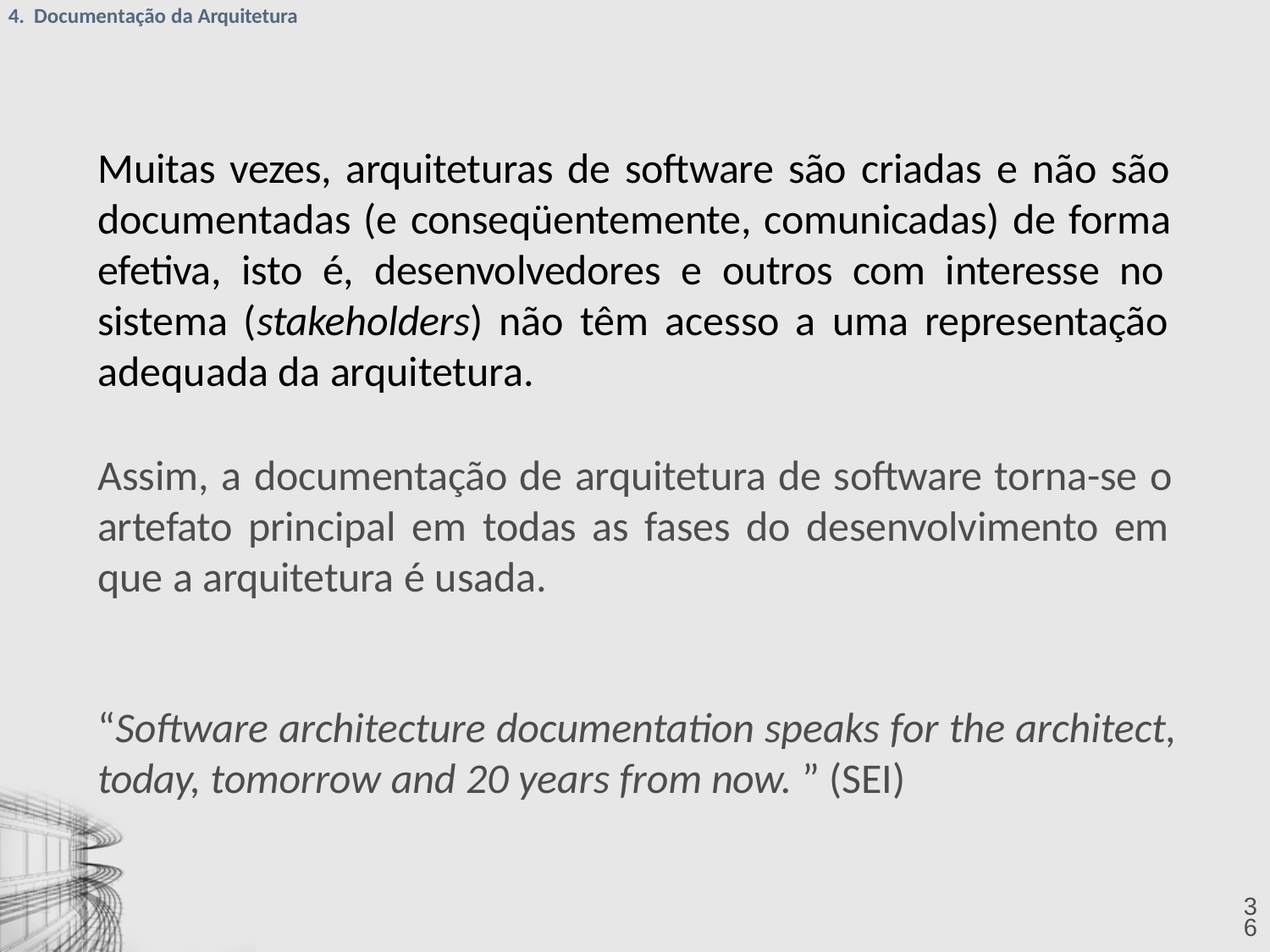

4. Documentação da Arquitetura
# Muitas vezes, arquiteturas de software são criadas e não são  documentadas (e conseqüentemente, comunicadas) de forma  efetiva, isto é, desenvolvedores e outros com interesse no  sistema (stakeholders) não têm acesso a uma representação  adequada da arquitetura.
Assim, a documentação de arquitetura de software torna-se o  artefato principal em todas as fases do desenvolvimento em  que a arquitetura é usada.

“Software architecture documentation speaks for the architect,
today, tomorrow and 20 years from now. ” (SEI)
36